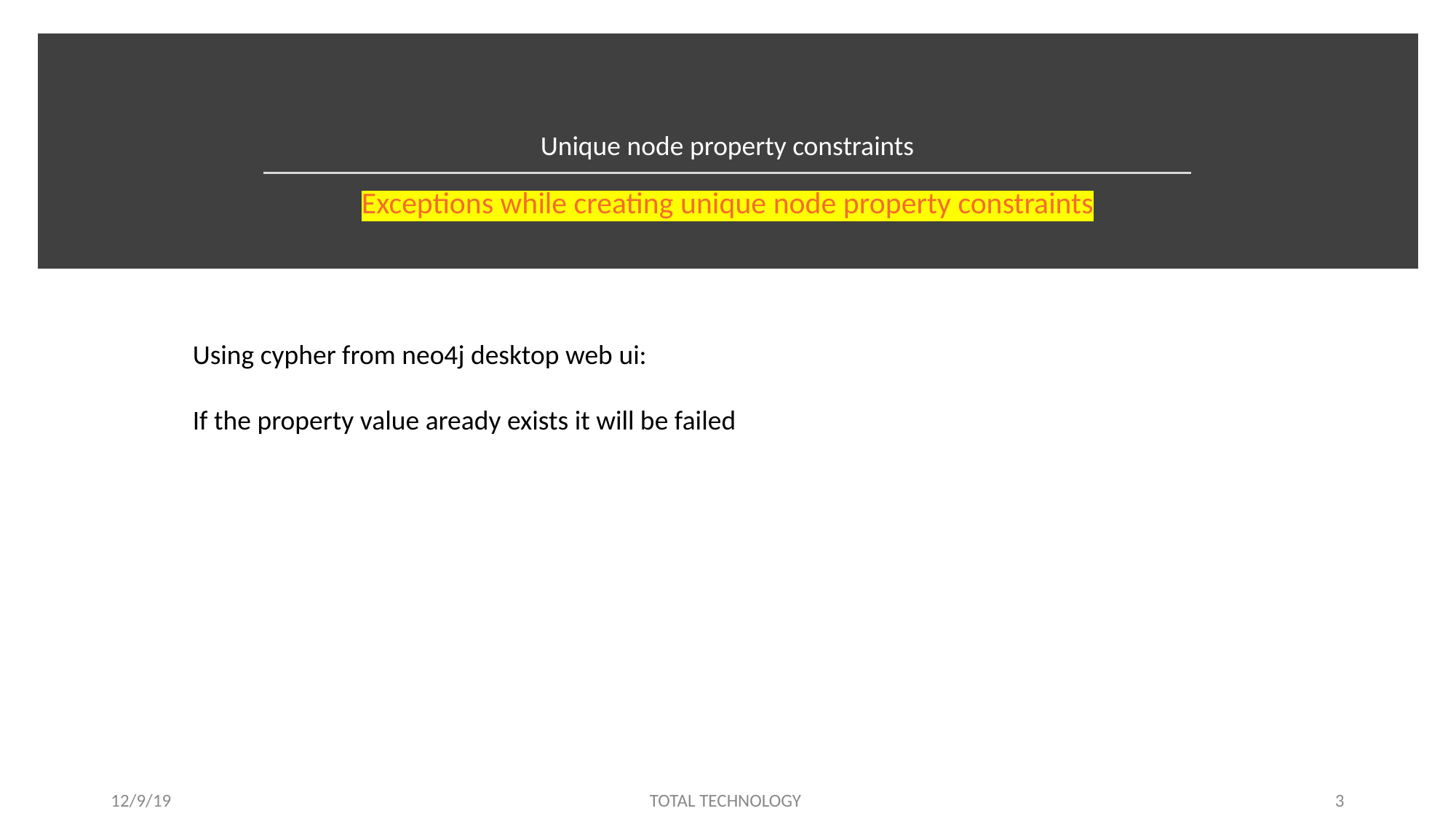

# Unique node property constraints
Exceptions while creating unique node property constraints
Using cypher from neo4j desktop web ui:

If the property value aready exists it will be failed

12/9/19
TOTAL TECHNOLOGY
3